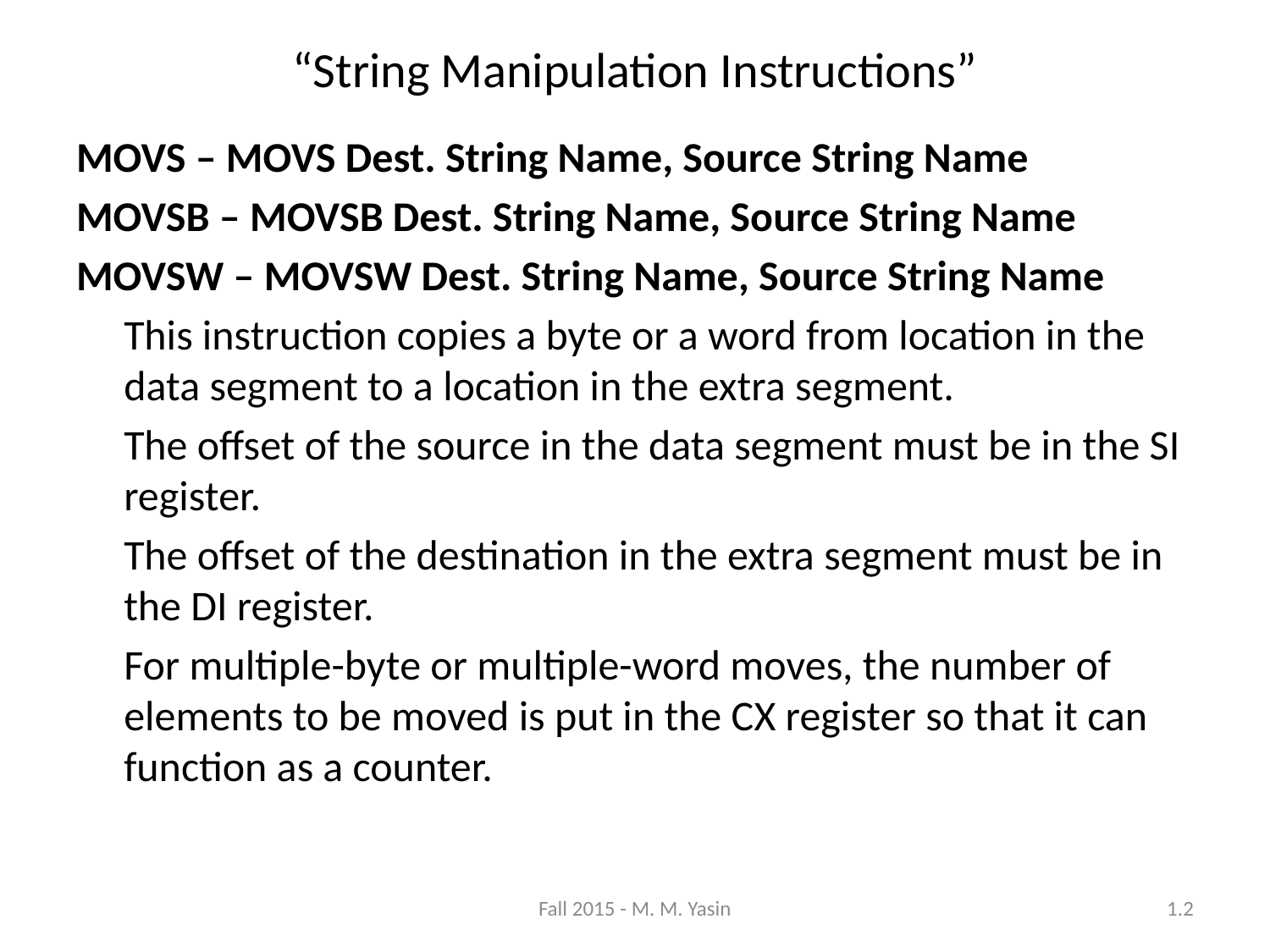

“String Manipulation Instructions”

MOVS – MOVS Dest. String Name, Source String Name
MOVSB – MOVSB Dest. String Name, Source String Name
MOVSW – MOVSW Dest. String Name, Source String Name
	This instruction copies a byte or a word from location in the data segment to a location in the extra segment.
	The offset of the source in the data segment must be in the SI register.
	The offset of the destination in the extra segment must be in the DI register.
	For multiple-byte or multiple-word moves, the number of elements to be moved is put in the CX register so that it can function as a counter.
Fall 2015 - M. M. Yasin
1.2